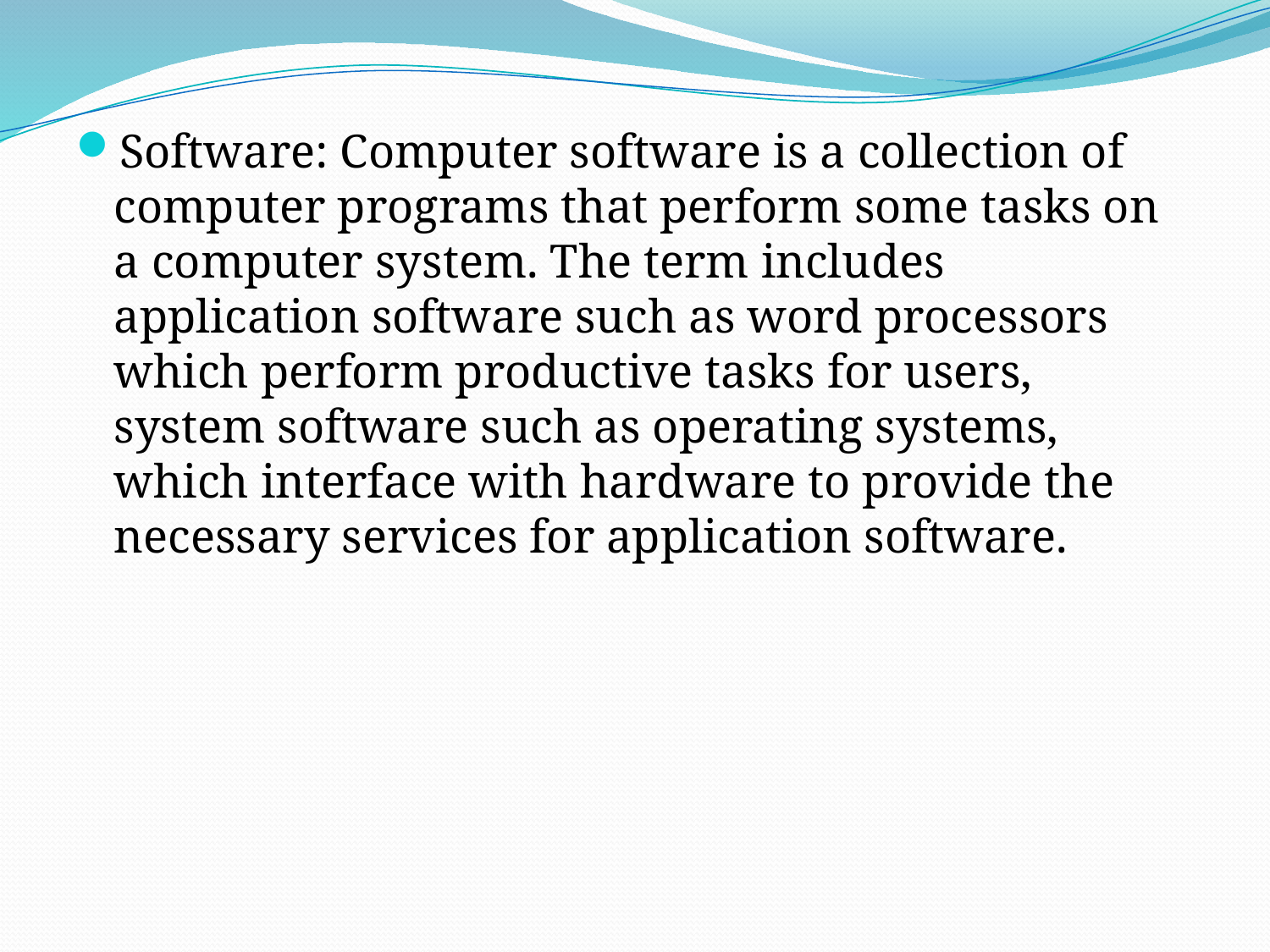

Software: Computer software is a collection of computer programs that perform some tasks on a computer system. The term includes application software such as word processors which perform productive tasks for users, system software such as operating systems, which interface with hardware to provide the necessary services for application software.